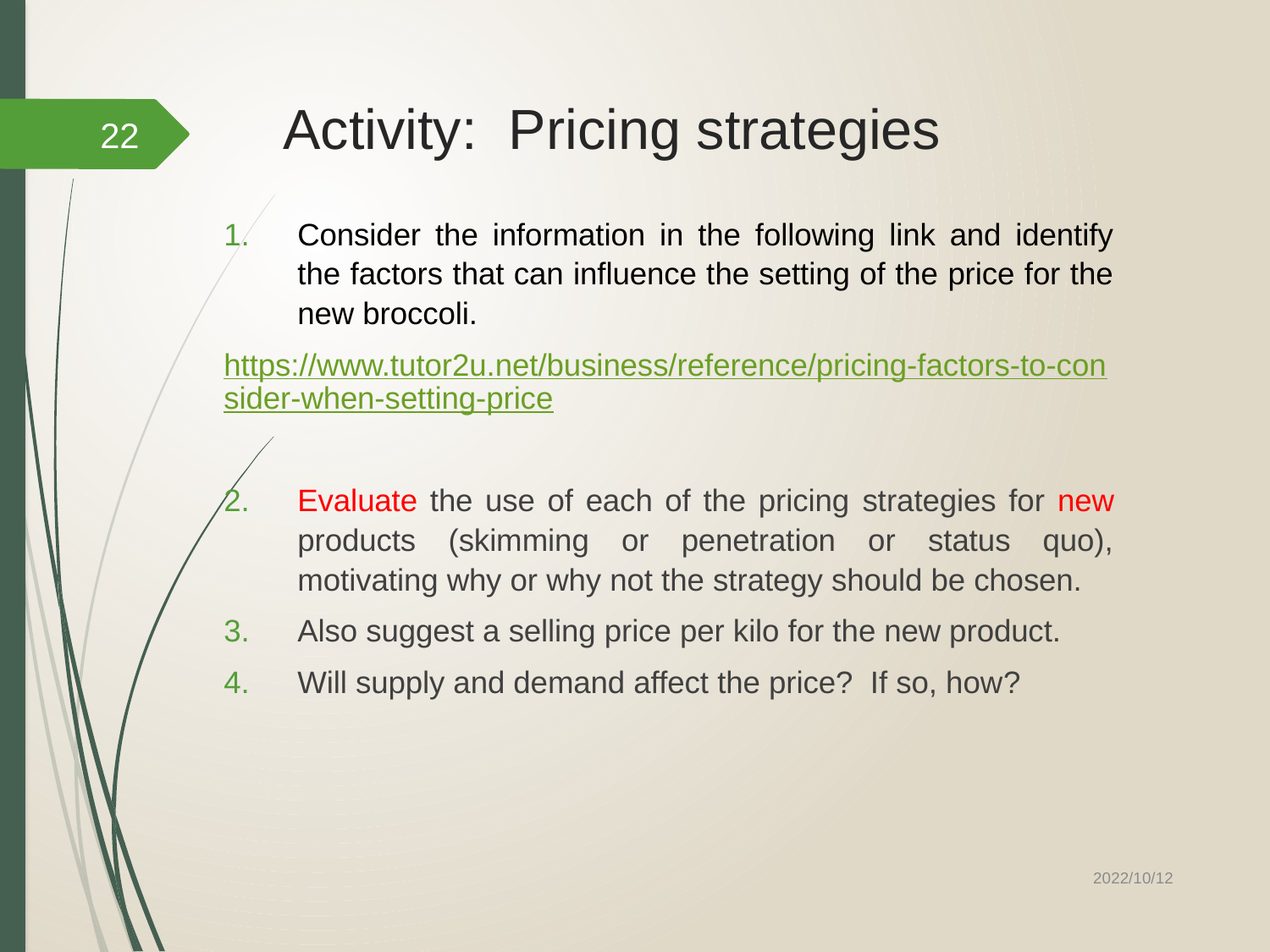

# Activity:  Pricing strategies
22
Consider the information in the following link and identify the factors that can influence the setting of the price for the new broccoli.
https://www.tutor2u.net/business/reference/pricing-factors-to-consider-when-setting-price

Evaluate the use of each of the pricing strategies for new products (skimming or penetration or status quo), motivating why or why not the strategy should be chosen.
Also suggest a selling price per kilo for the new product.
Will supply and demand affect the price?  If so, how?

2022/10/12